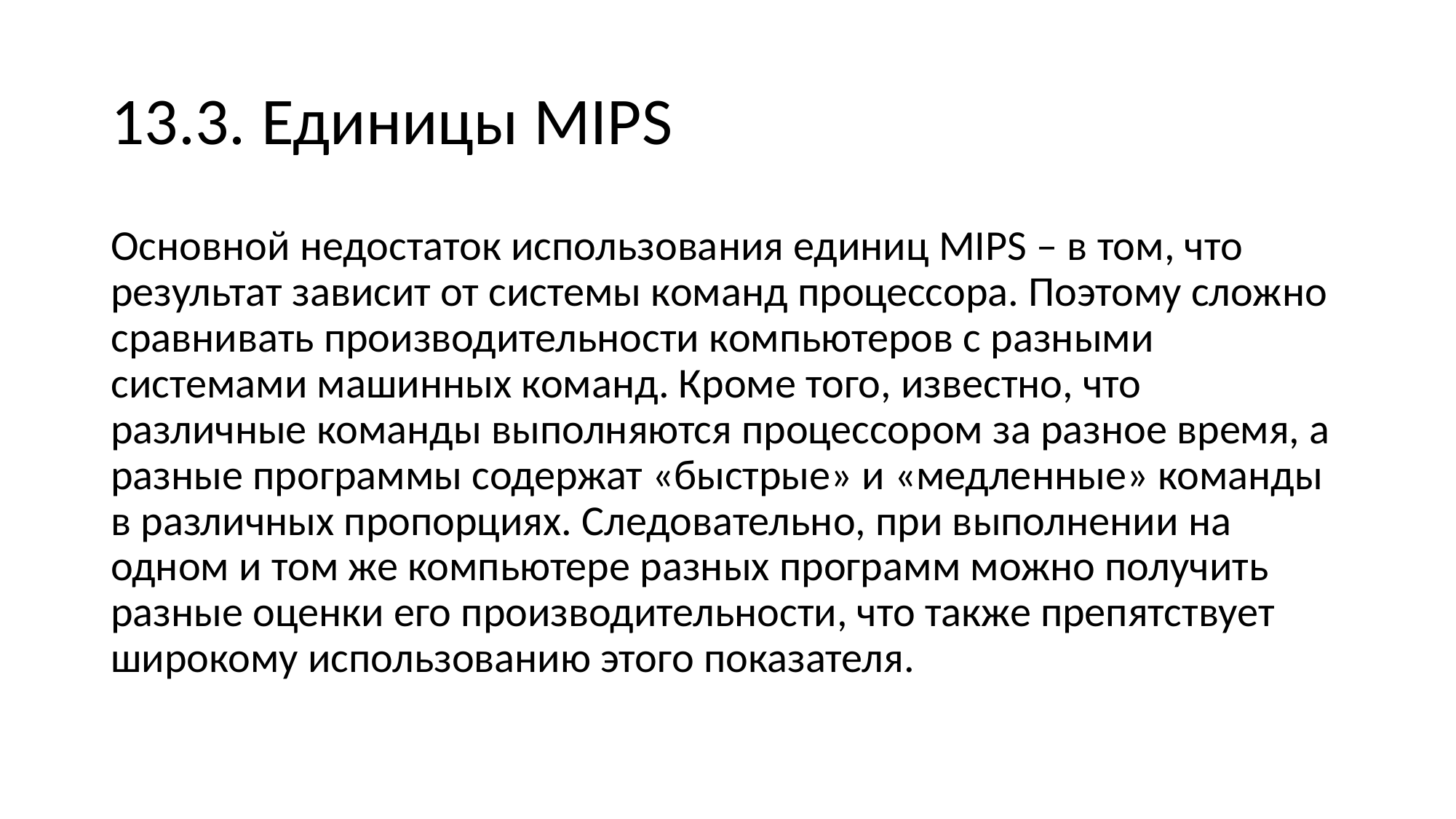

# 13.3. Единицы MIPS
Основной недостаток использования единиц MIPS – в том, что результат зависит от системы команд процессора. Поэтому сложно сравнивать производительности компьютеров с разными системами машинных команд. Кроме того, известно, что различные команды выполняются процессором за разное время, а разные программы содержат «быстрые» и «медленные» команды в различных пропорциях. Следовательно, при выполнении на одном и том же компьютере разных программ можно получить разные оценки его производительности, что также препятствует широкому использованию этого показателя.